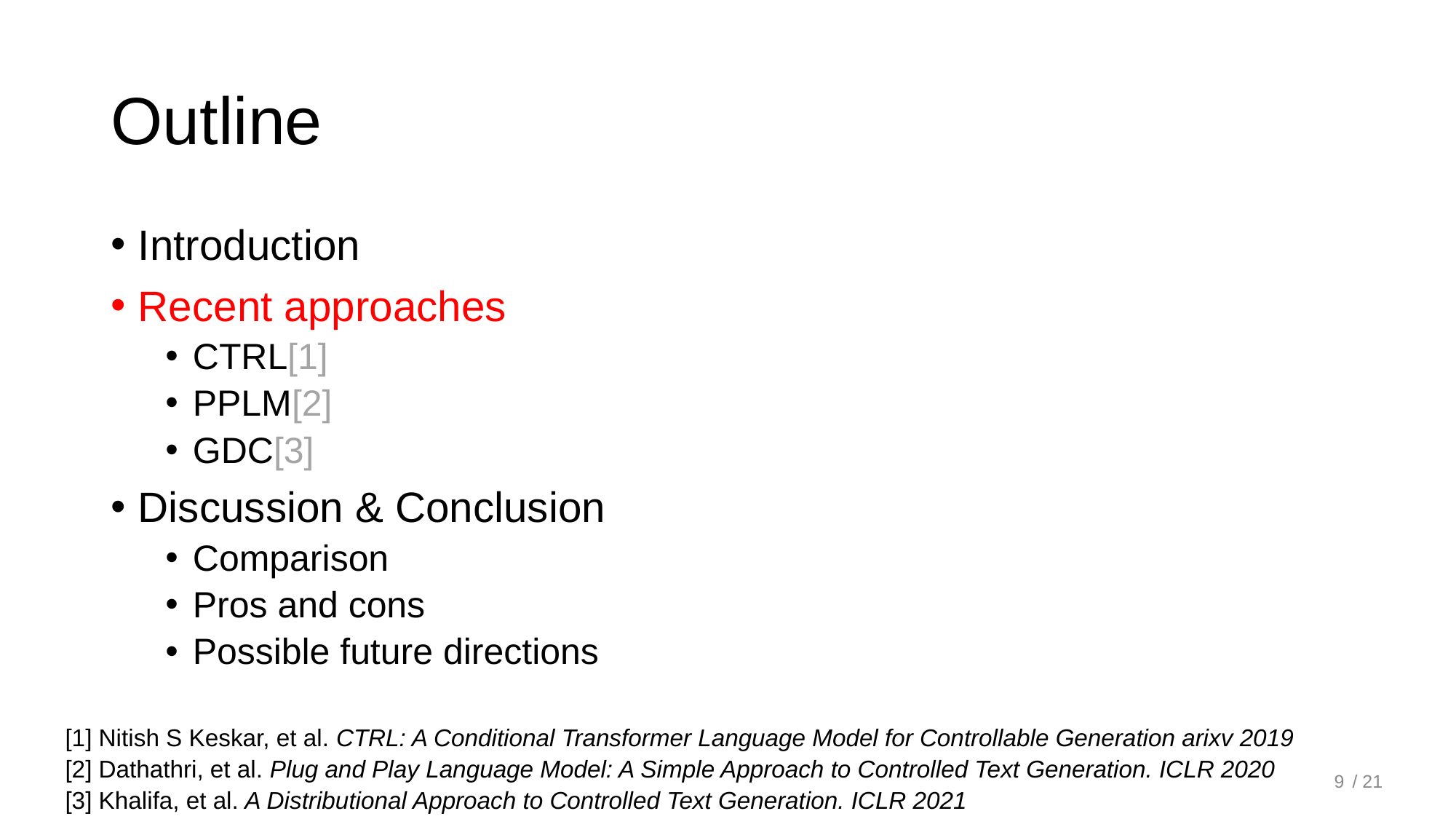

# Outline
Introduction
Recent approaches
CTRL[1]
PPLM[2]
GDC[3]
Discussion & Conclusion
Comparison
Pros and cons
Possible future directions
[1] Nitish S Keskar, et al. CTRL: A Conditional Transformer Language Model for Controllable Generation arixv 2019

[2] Dathathri, et al. Plug and Play Language Model: A Simple Approach to Controlled Text Generation. ICLR 2020

9
/ 21
[3] Khalifa, et al. A Distributional Approach to Controlled Text Generation. ICLR 2021